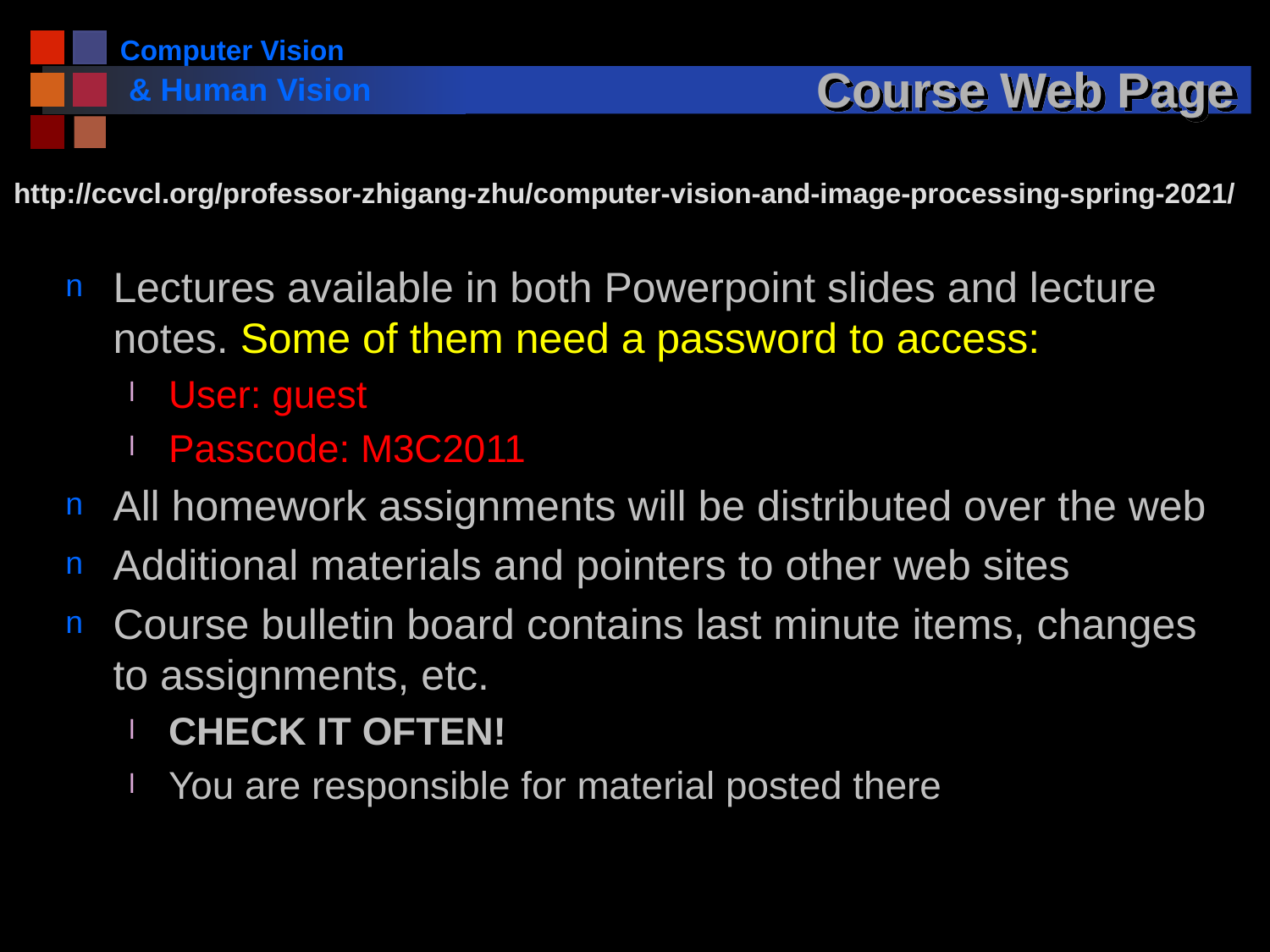

# Course Web Page
http://ccvcl.org/professor-zhigang-zhu/computer-vision-and-image-processing-spring-2021/
Lectures available in both Powerpoint slides and lecture notes. Some of them need a password to access:
User: guest
Passcode: M3C2011
All homework assignments will be distributed over the web
Additional materials and pointers to other web sites
Course bulletin board contains last minute items, changes to assignments, etc.
CHECK IT OFTEN!
You are responsible for material posted there